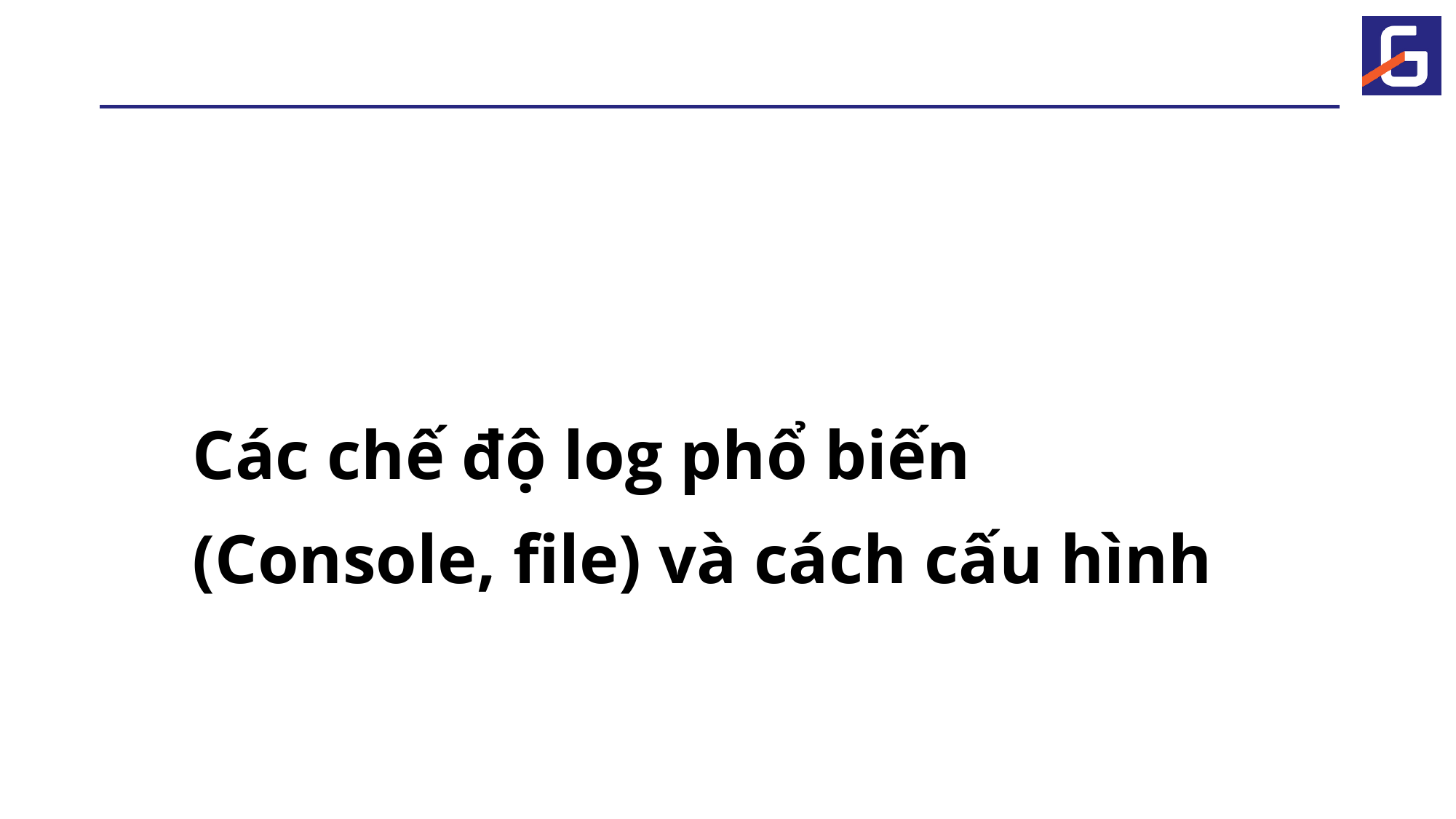

# Các chế độ log phổ biến (Console, file) và cách cấu hình